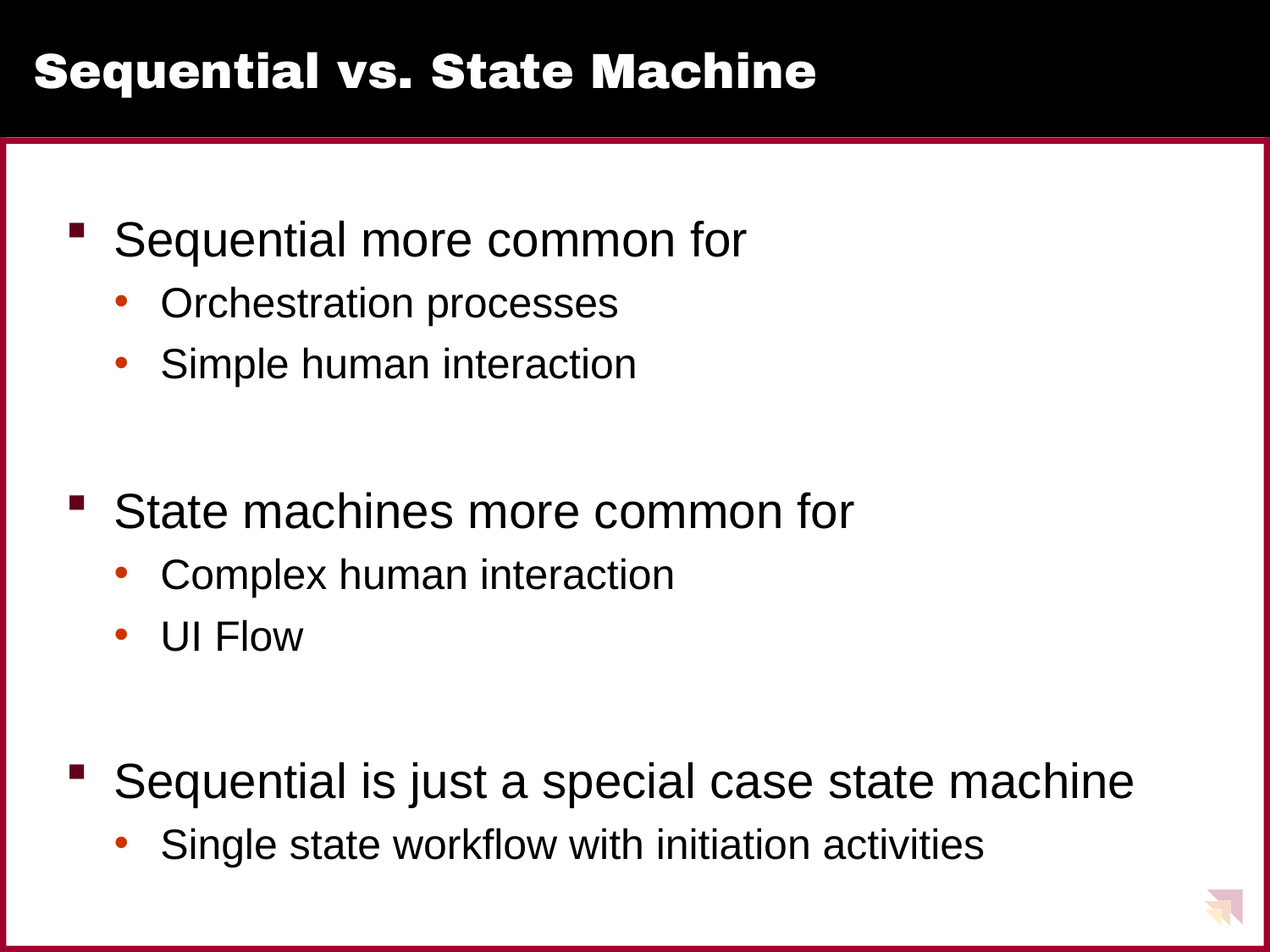

# Sequential vs. State Machine
Sequential more common for
Orchestration processes
Simple human interaction

State machines more common for
Complex human interaction
UI Flow

Sequential is just a special case state machine
Single state workflow with initiation activities